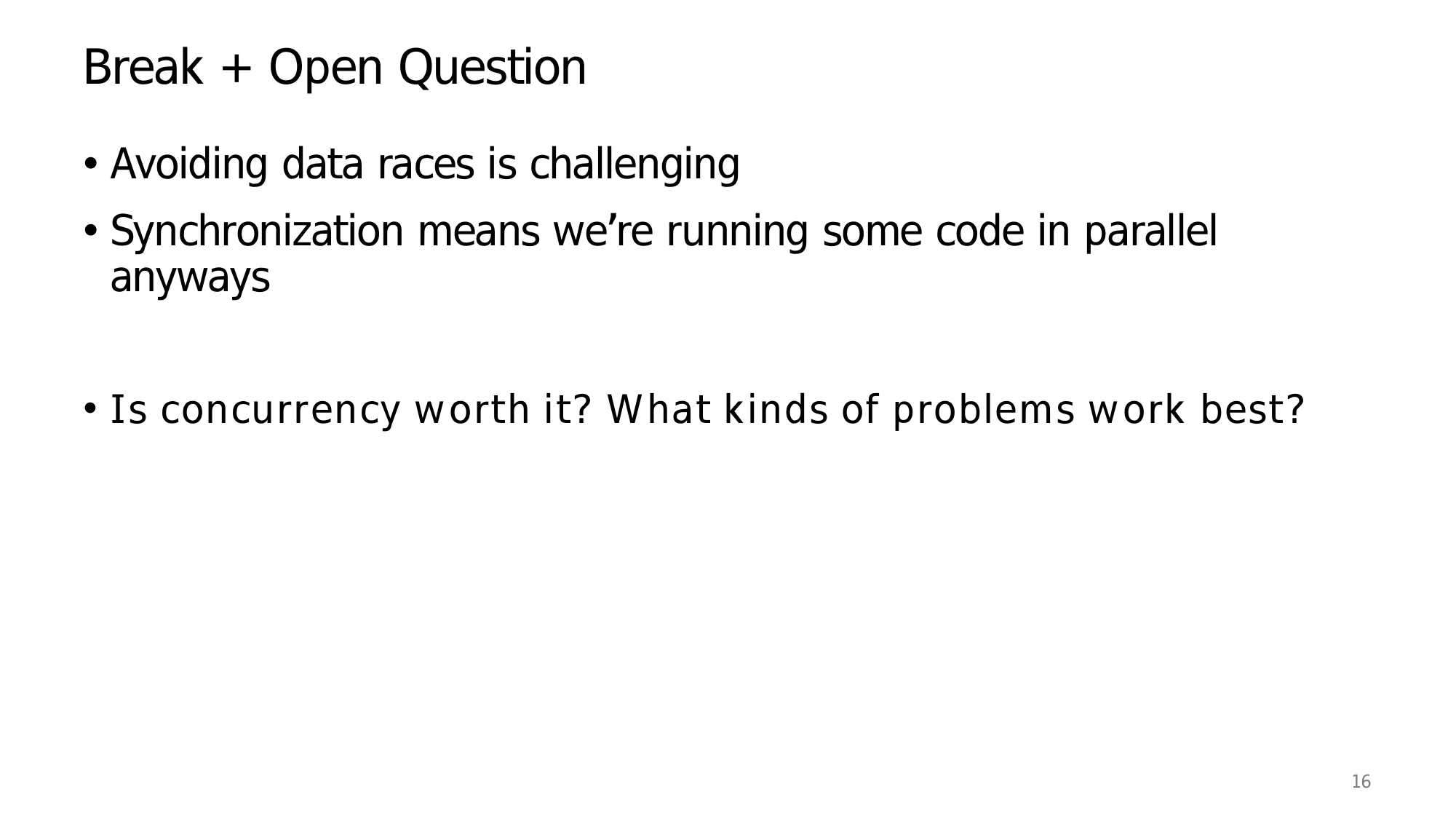

# Break + Open Question
Avoiding data races is challenging
Synchronization means we’re running some code in parallel anyways

Is concurrency worth it? What kinds of problems work best?
16